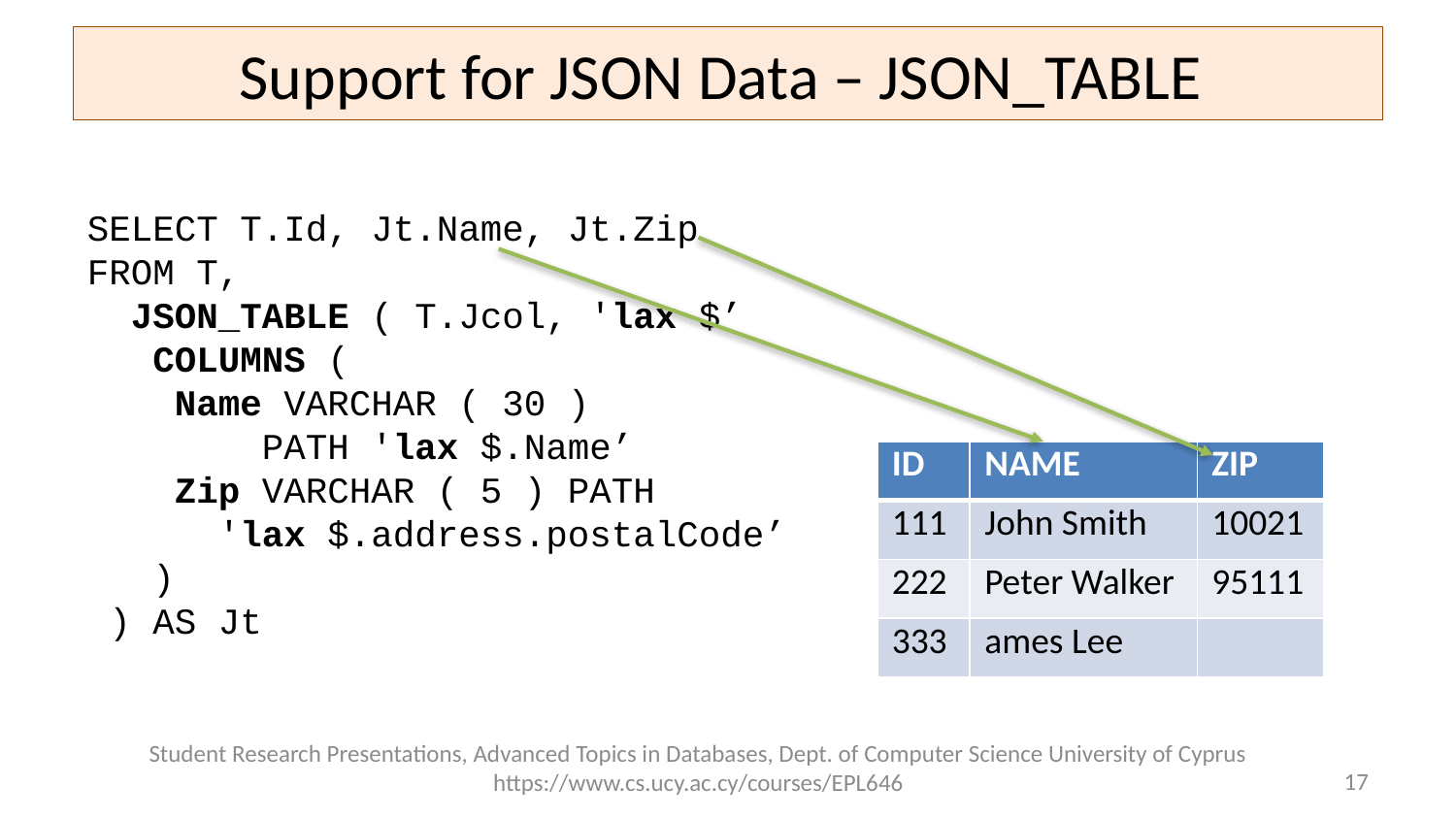

# Support for JSON Data – JSON_TABLE
SELECT T.Id, Jt.Name, Jt.Zip
FROM T,
  JSON_TABLE ( T.Jcol, 'lax $’
   COLUMNS (
    Name VARCHAR ( 30 )
        PATH 'lax $.Name’
    Zip VARCHAR ( 5 ) PATH
      'lax $.address.postalCode’
   )
 ) AS Jt
| ID | NAME | ZIP |
| --- | --- | --- |
| 111 | John Smith | 10021 |
| 222 | Peter Walker | 95111 |
| 333 | ames Lee |  |
Student Research Presentations, Advanced Topics in Databases, Dept. of Computer Science University of Cyprus https://www.cs.ucy.ac.cy/courses/EPL646
17